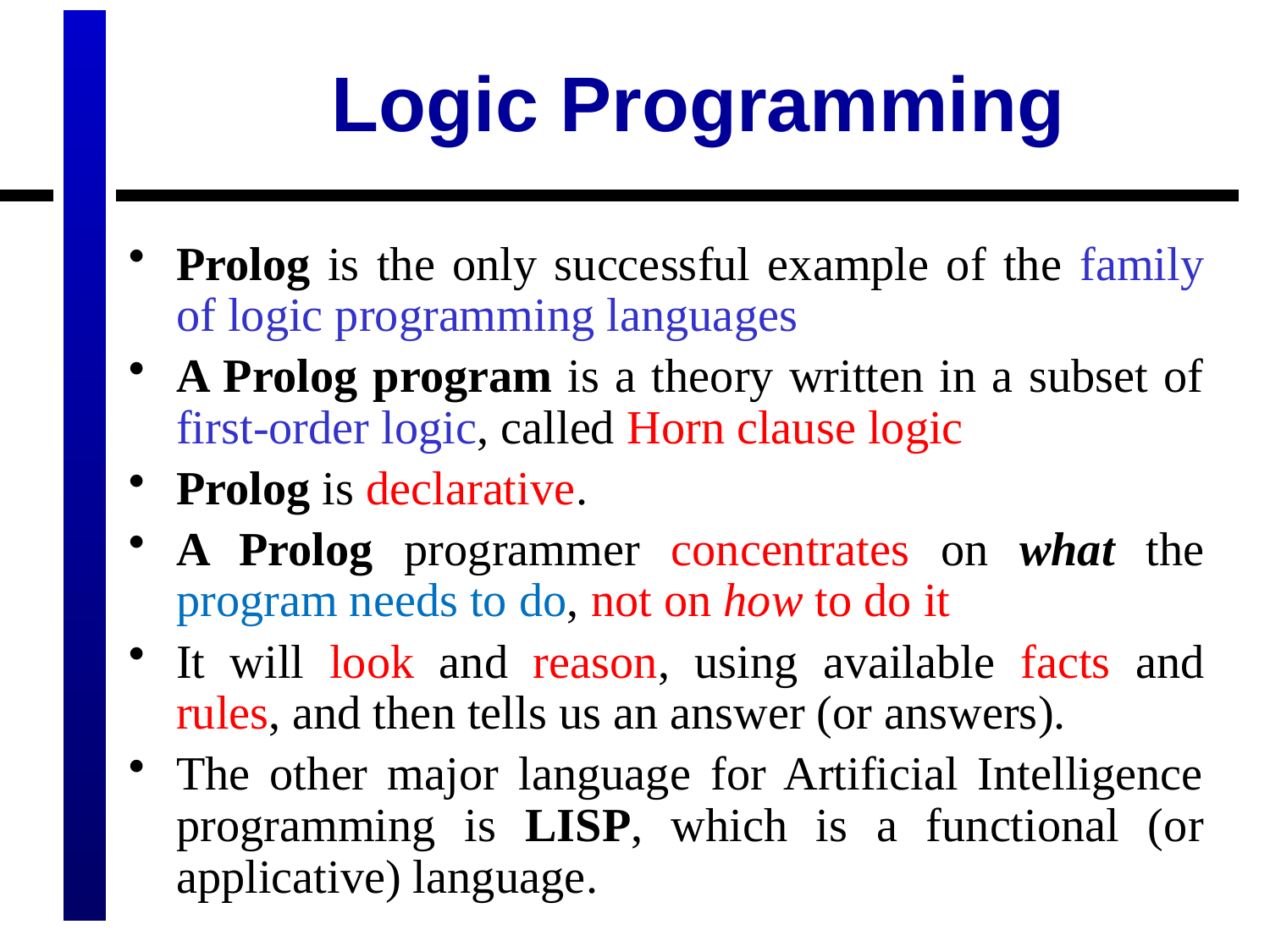

# Logic Programming
Prolog is the only successful example of the family of logic programming languages
A Prolog program is a theory written in a subset of first-order logic, called Horn clause logic
Prolog is declarative.
A Prolog programmer concentrates on what the program needs to do, not on how to do it
It will look and reason, using available facts and rules, and then tells us an answer (or answers).
The other major language for Artificial Intelligence programming is LISP, which is a functional (or applicative) language.